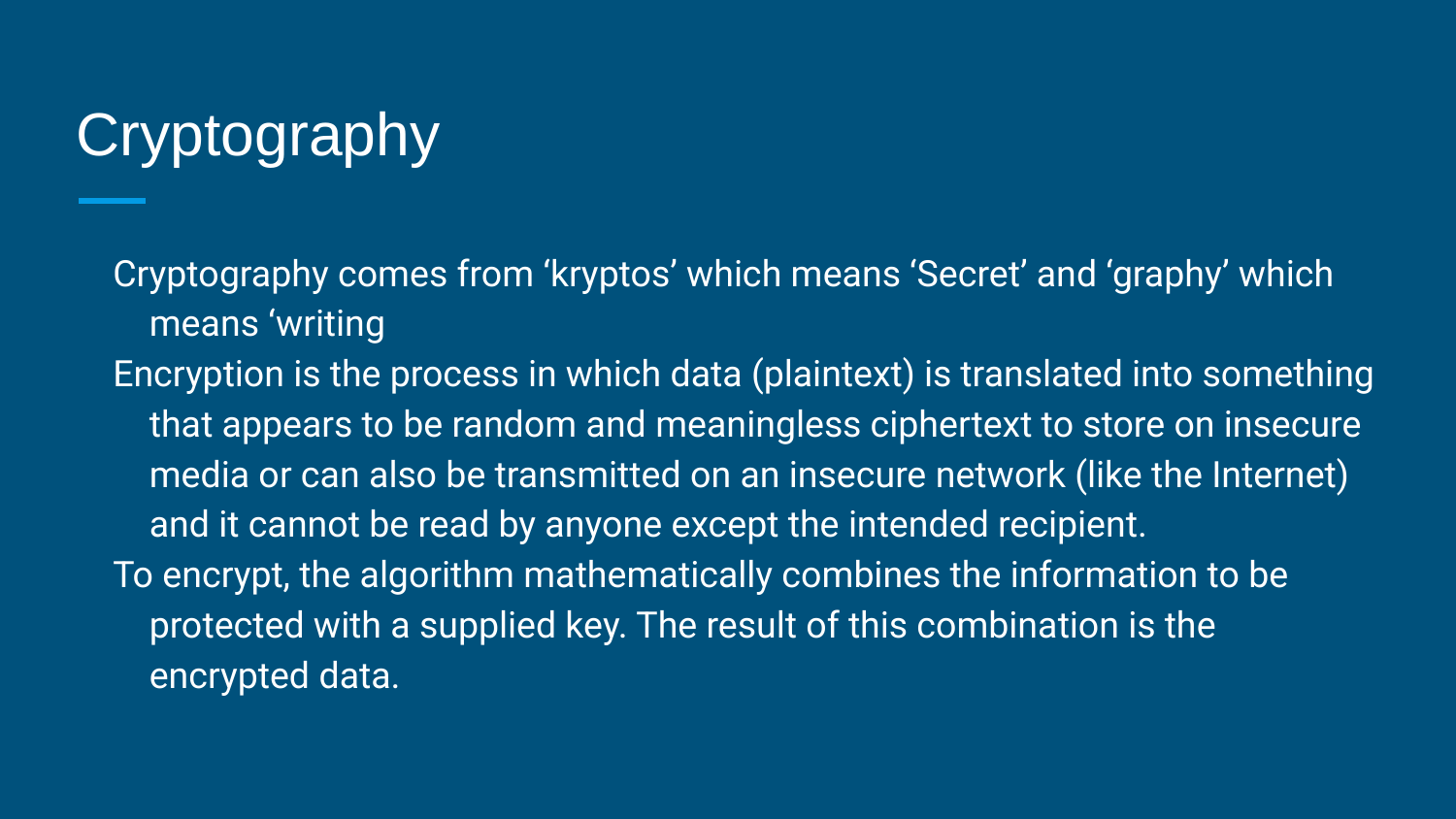

# Cryptography
Cryptography comes from ‘kryptos’ which means ‘Secret’ and ‘graphy’ which means ‘writing
Encryption is the process in which data (plaintext) is translated into something that appears to be random and meaningless ciphertext to store on insecure media or can also be transmitted on an insecure network (like the Internet) and it cannot be read by anyone except the intended recipient.
To encrypt, the algorithm mathematically combines the information to be protected with a supplied key. The result of this combination is the encrypted data.